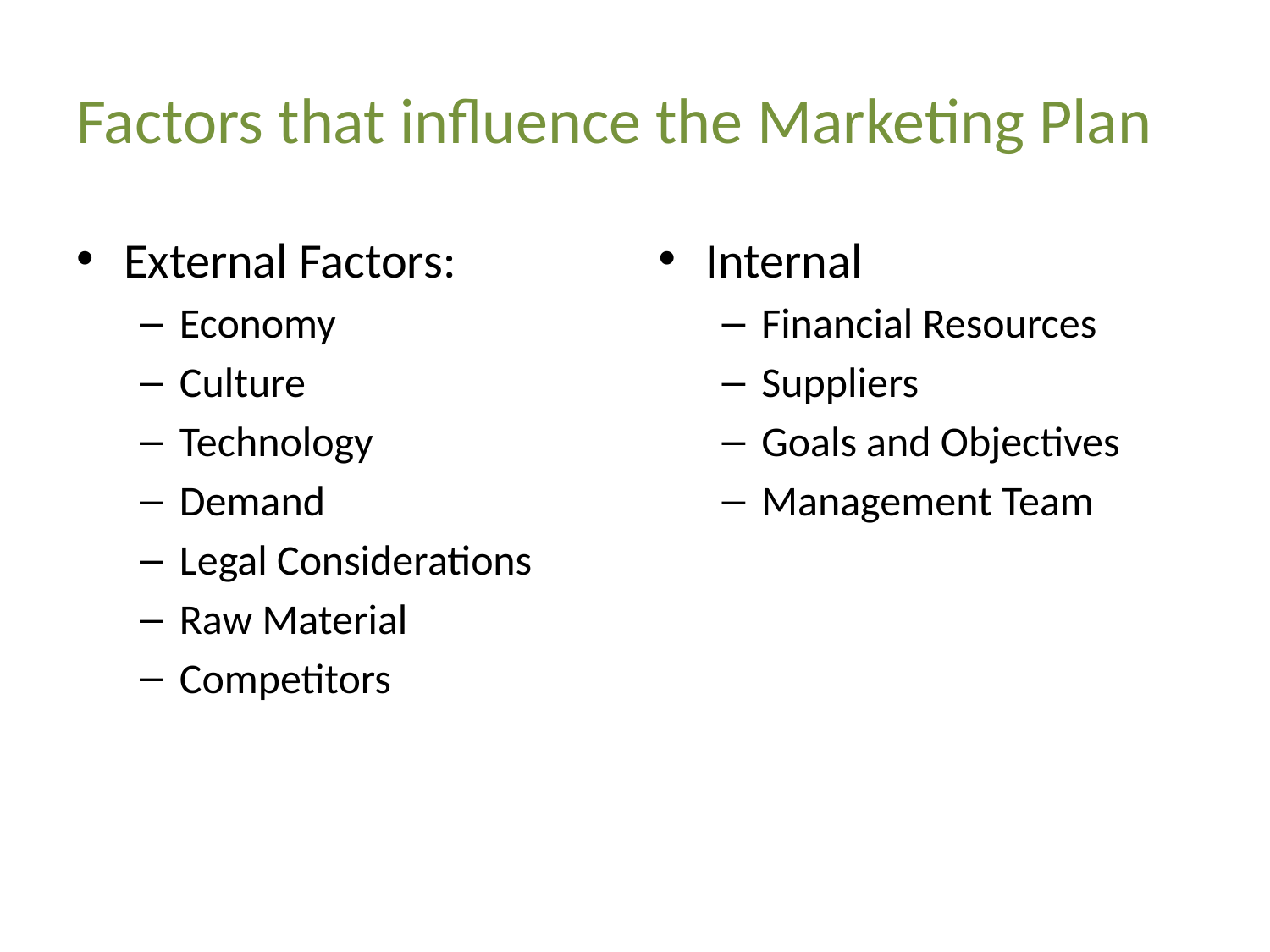

# Factors that influence the Marketing Plan
External Factors:
Economy
Culture
Technology
Demand
Legal Considerations
Raw Material
Competitors

Internal
Financial Resources
Suppliers
Goals and Objectives
Management Team